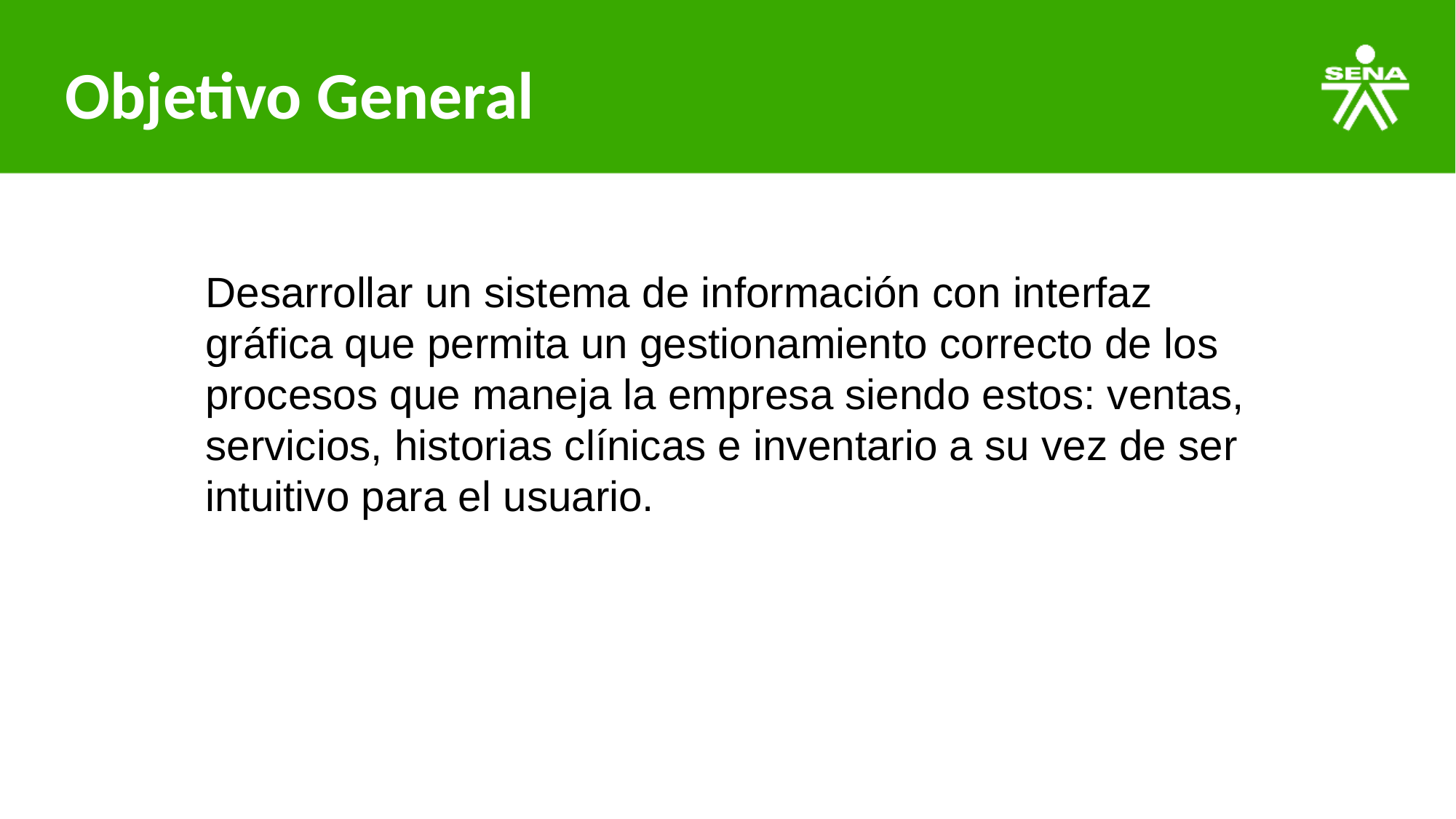

# Objetivo General
Desarrollar un sistema de información con interfaz gráfica que permita un gestionamiento correcto de los procesos que maneja la empresa siendo estos: ventas, servicios, historias clínicas e inventario a su vez de ser intuitivo para el usuario.